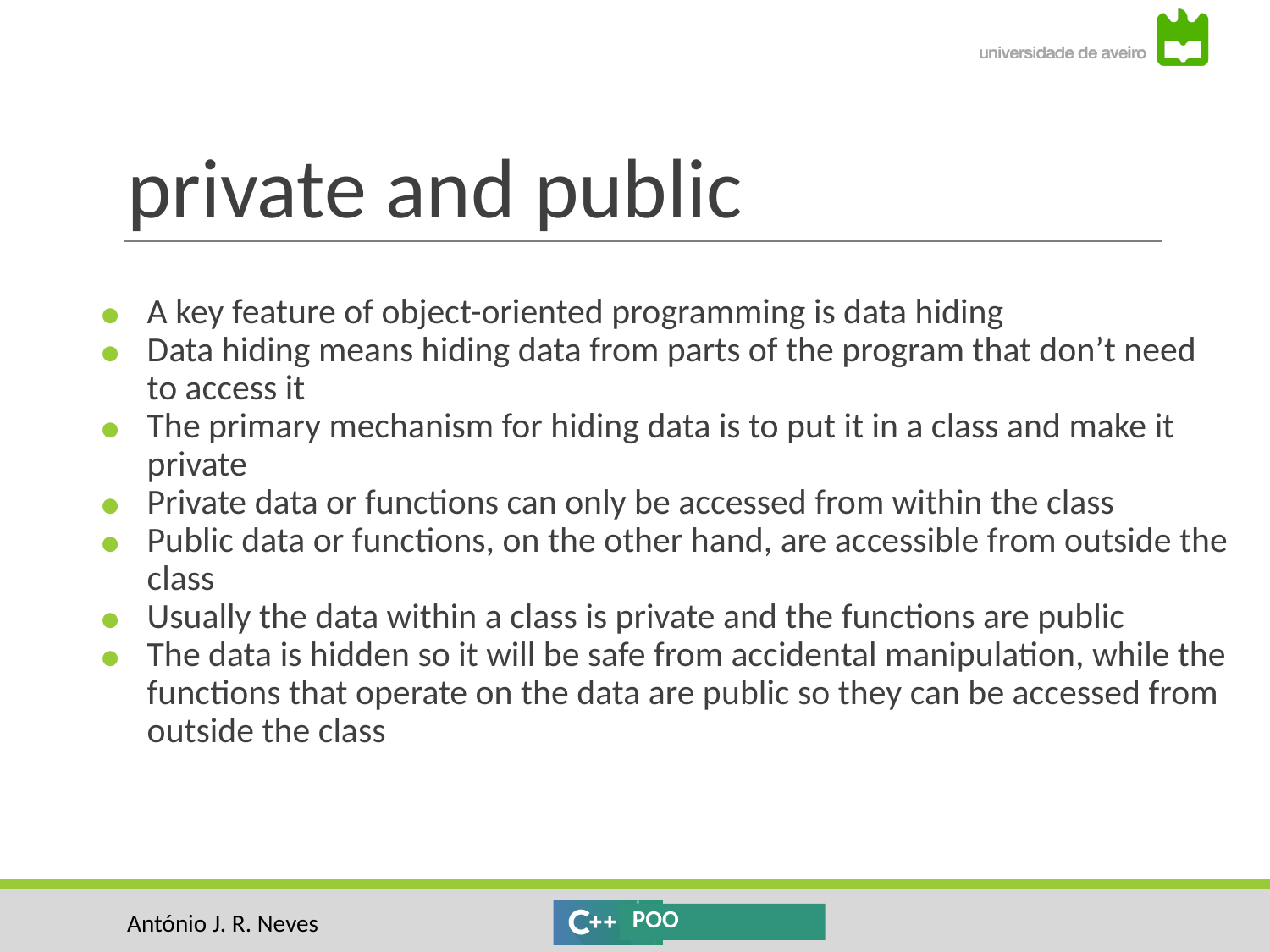

# private and public
A key feature of object-oriented programming is data hiding
Data hiding means hiding data from parts of the program that don’t need to access it
The primary mechanism for hiding data is to put it in a class and make it private
Private data or functions can only be accessed from within the class
Public data or functions, on the other hand, are accessible from outside the class
Usually the data within a class is private and the functions are public
The data is hidden so it will be safe from accidental manipulation, while the functions that operate on the data are public so they can be accessed from outside the class